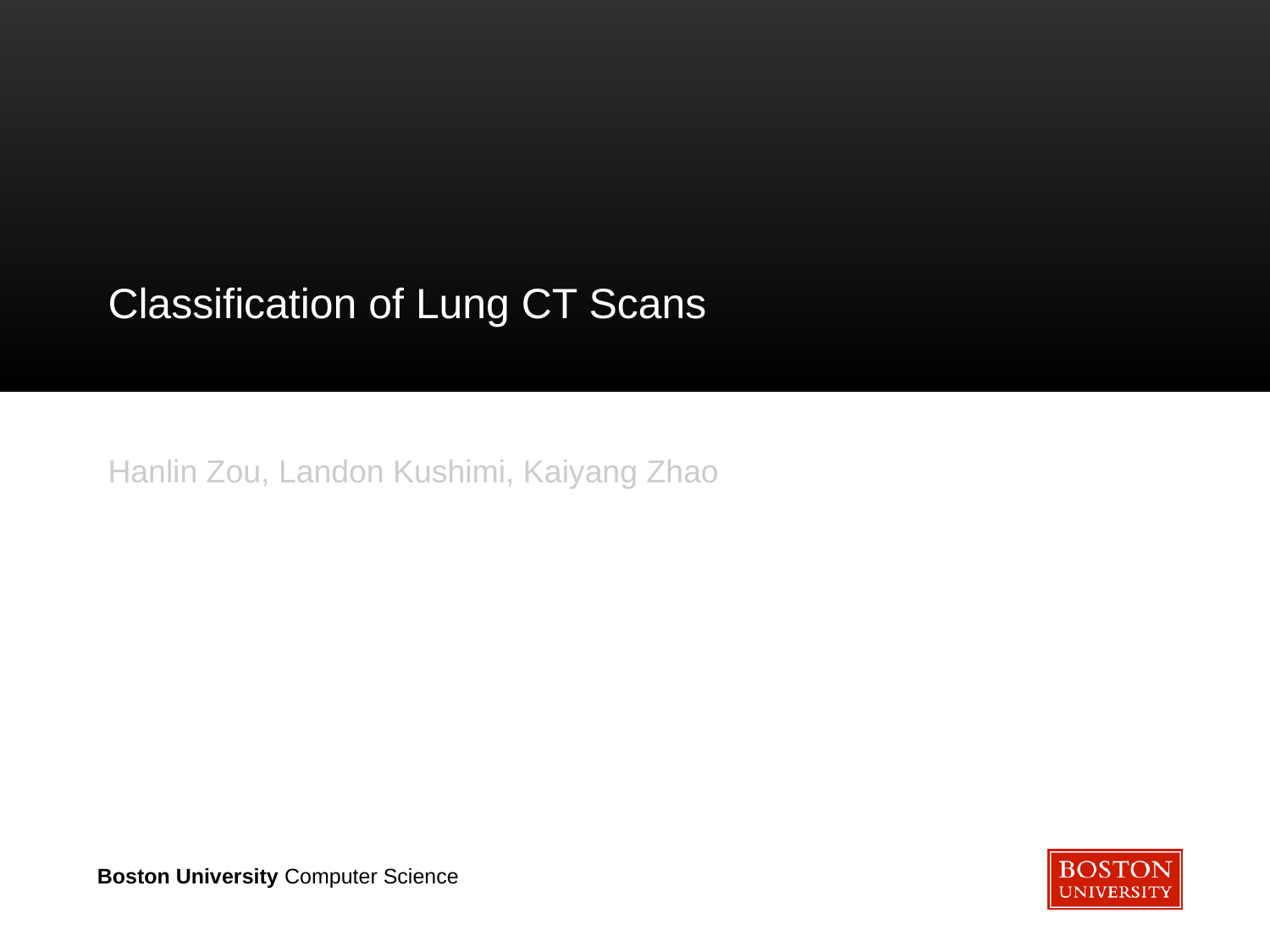

# Classification of Lung CT Scans
Hanlin Zou, Landon Kushimi, Kaiyang Zhao